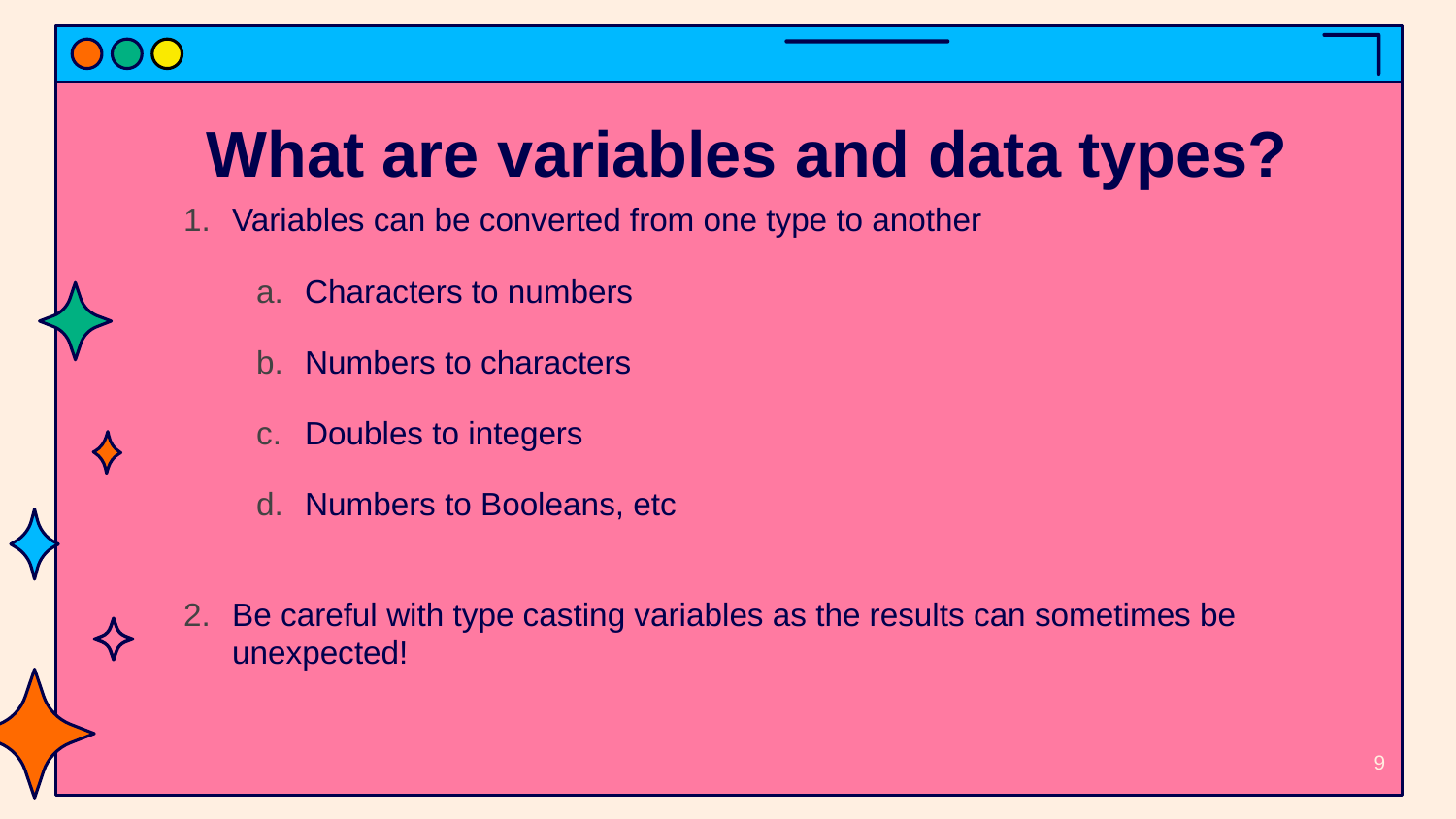

What are variables and data types?
Variables can be converted from one type to another
Characters to numbers
Numbers to characters
Doubles to integers
Numbers to Booleans, etc

Be careful with type casting variables as the results can sometimes be unexpected!

9